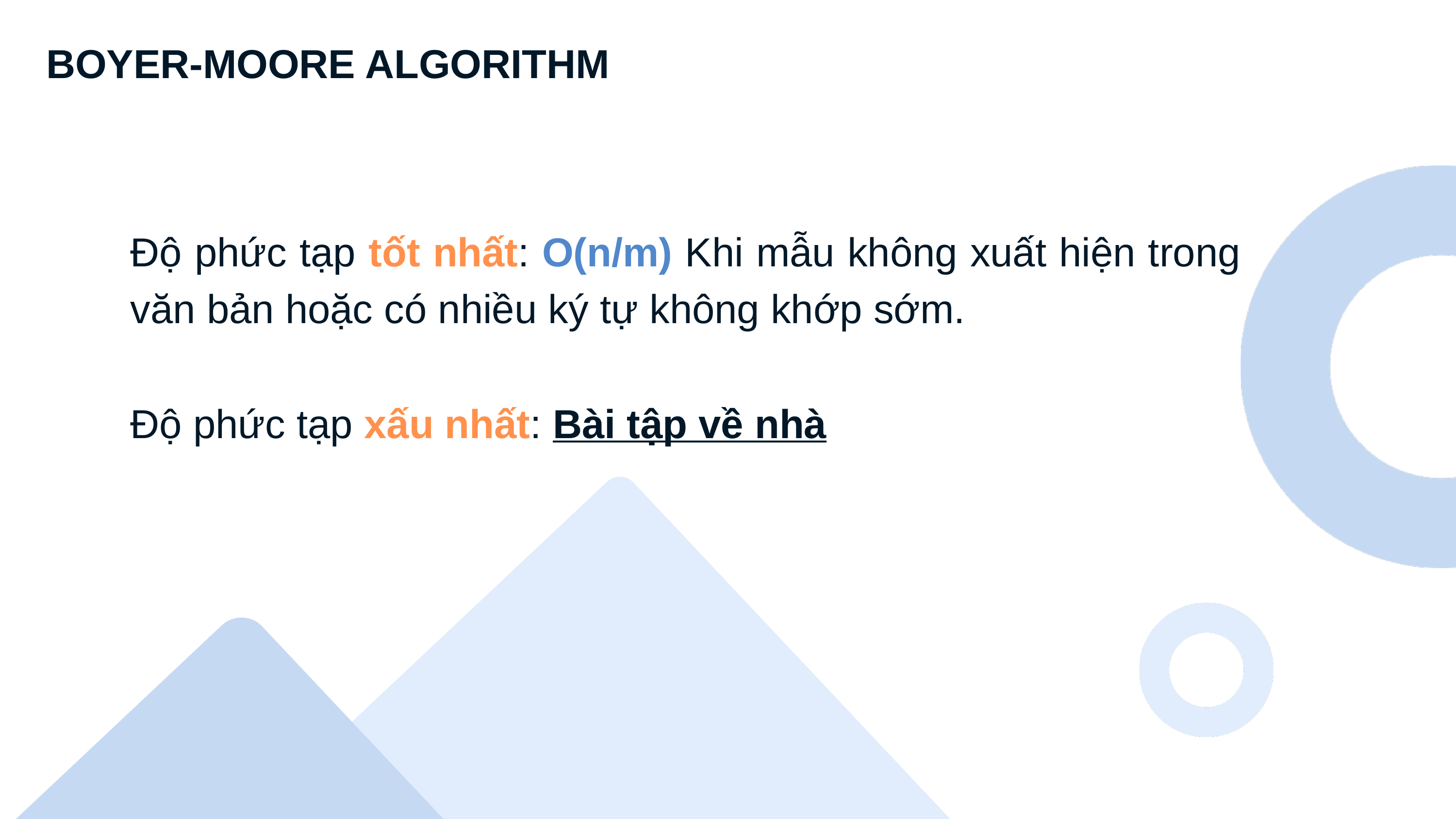

BOYER-MOORE ALGORITHM

Độ phức tạp tốt nhất: O(n/m) Khi mẫu không xuất hiện trong văn bản hoặc có nhiều ký tự không khớp sớm.
Độ phức tạp xấu nhất: Bài tập về nhà